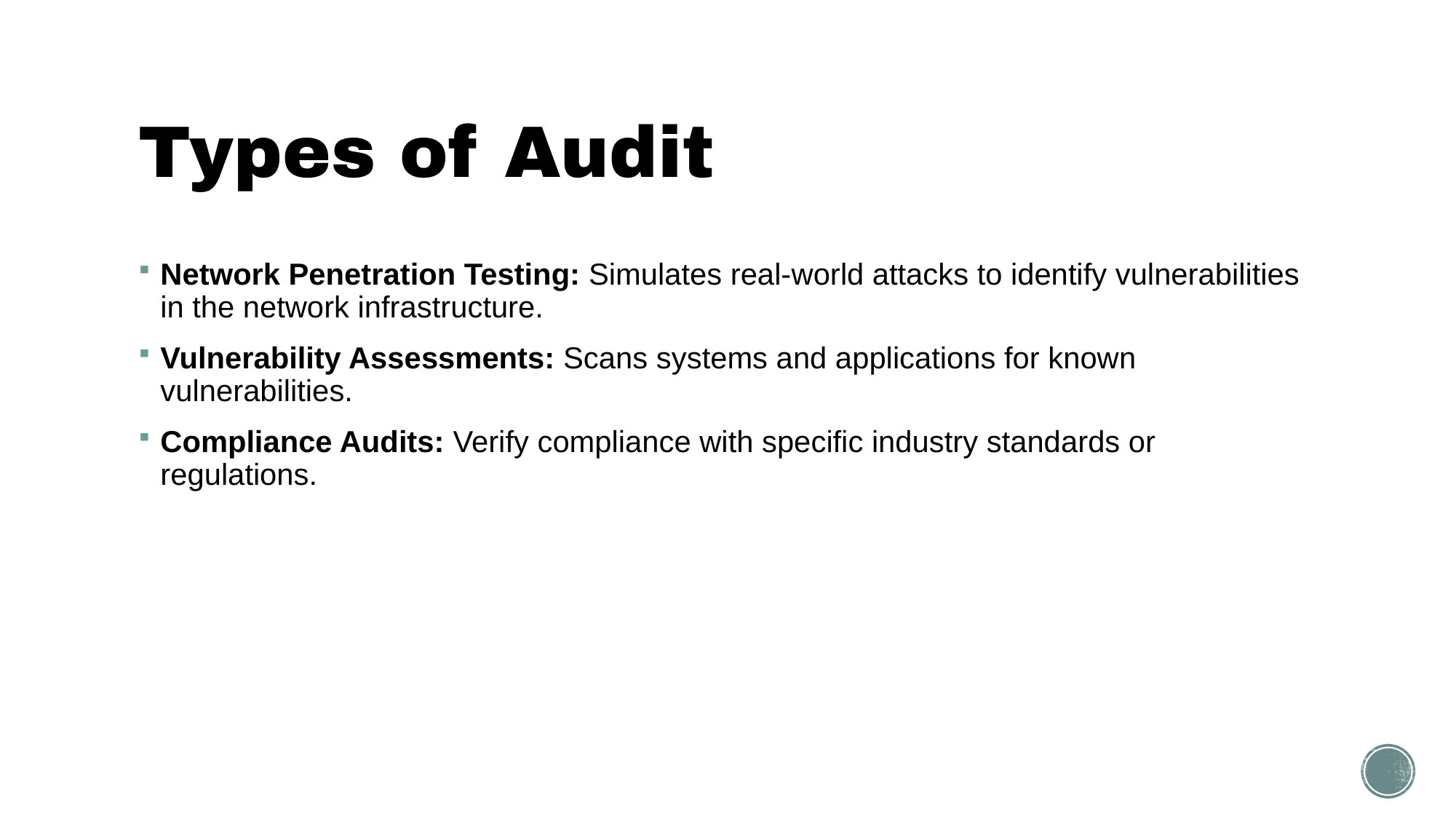

# Types of Audit
Network Penetration Testing: Simulates real-world attacks to identify vulnerabilities in the network infrastructure.
Vulnerability Assessments: Scans systems and applications for known vulnerabilities.
Compliance Audits: Verify compliance with specific industry standards or regulations.